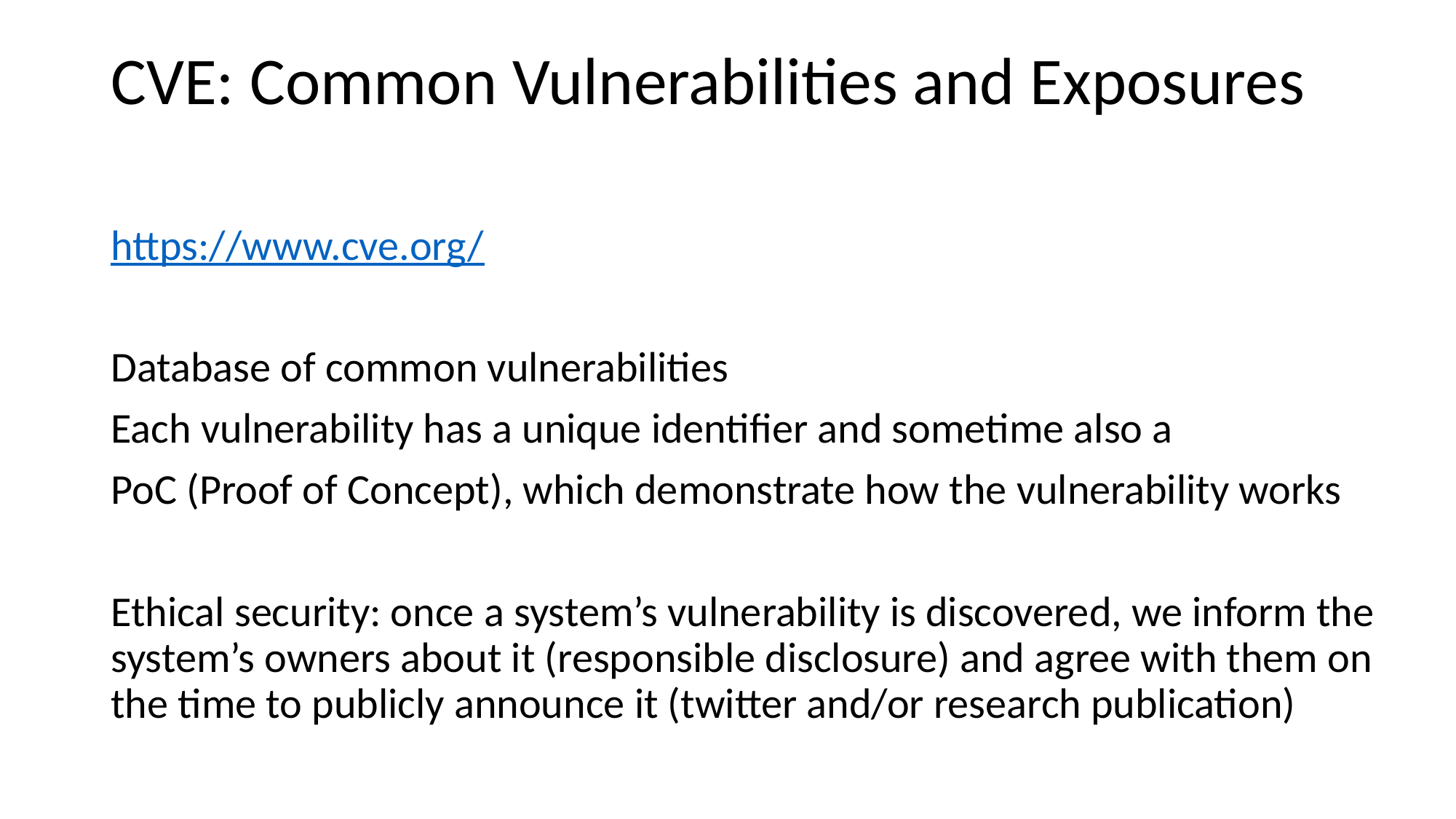

# CVE: Common Vulnerabilities and Exposures
https://www.cve.org/

Database of common vulnerabilities
Each vulnerability has a unique identifier and sometime also a
PoC (Proof of Concept), which demonstrate how the vulnerability works

Ethical security: once a system’s vulnerability is discovered, we inform the system’s owners about it (responsible disclosure) and agree with them on the time to publicly announce it (twitter and/or research publication)